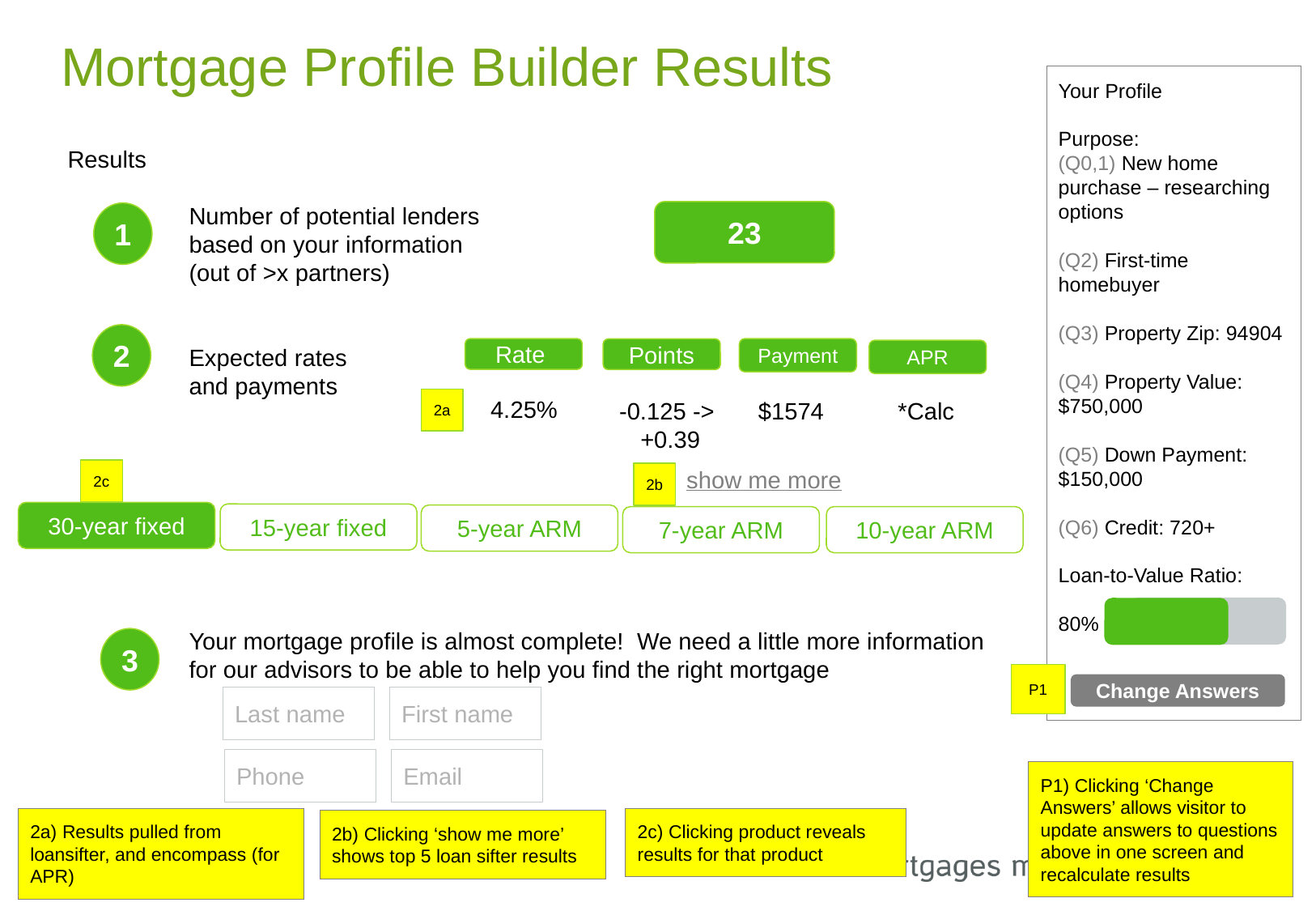

# Mortgage Profile Builder Results
Your Profile

Purpose:
(Q0,1) New home purchase – researching options

(Q2) First-time homebuyer

(Q3) Property Zip: 94904

(Q4) Property Value: $750,000

(Q5) Down Payment: $150,000

(Q6) Credit: 720+

Loan-to-Value Ratio:

80%

Results

	Number of potential lenders
	based on your information
	(out of >x partners)

	Expected rates
	and payments

	Your mortgage profile is almost complete!  We need a little more information
	for our advisors to be able to help you find the right mortgage

23
1
2
Rate
Payment
Points
APR
4.25%
-0.125 ->
+0.39
$1574
*Calc
2a
show me more
2c
2b
30-year fixed
15-year fixed
5-year ARM
7-year ARM
10-year ARM

3
P1
Change Answers
Last name
First name
Phone
Email
P1) Clicking ‘Change Answers’ allows visitor to update answers to questions above in one screen and recalculate results
2a) Results pulled from loansifter, and encompass (for APR)
2c) Clicking product reveals results for that product
2b) Clicking ‘show me more’ shows top 5 loan sifter results